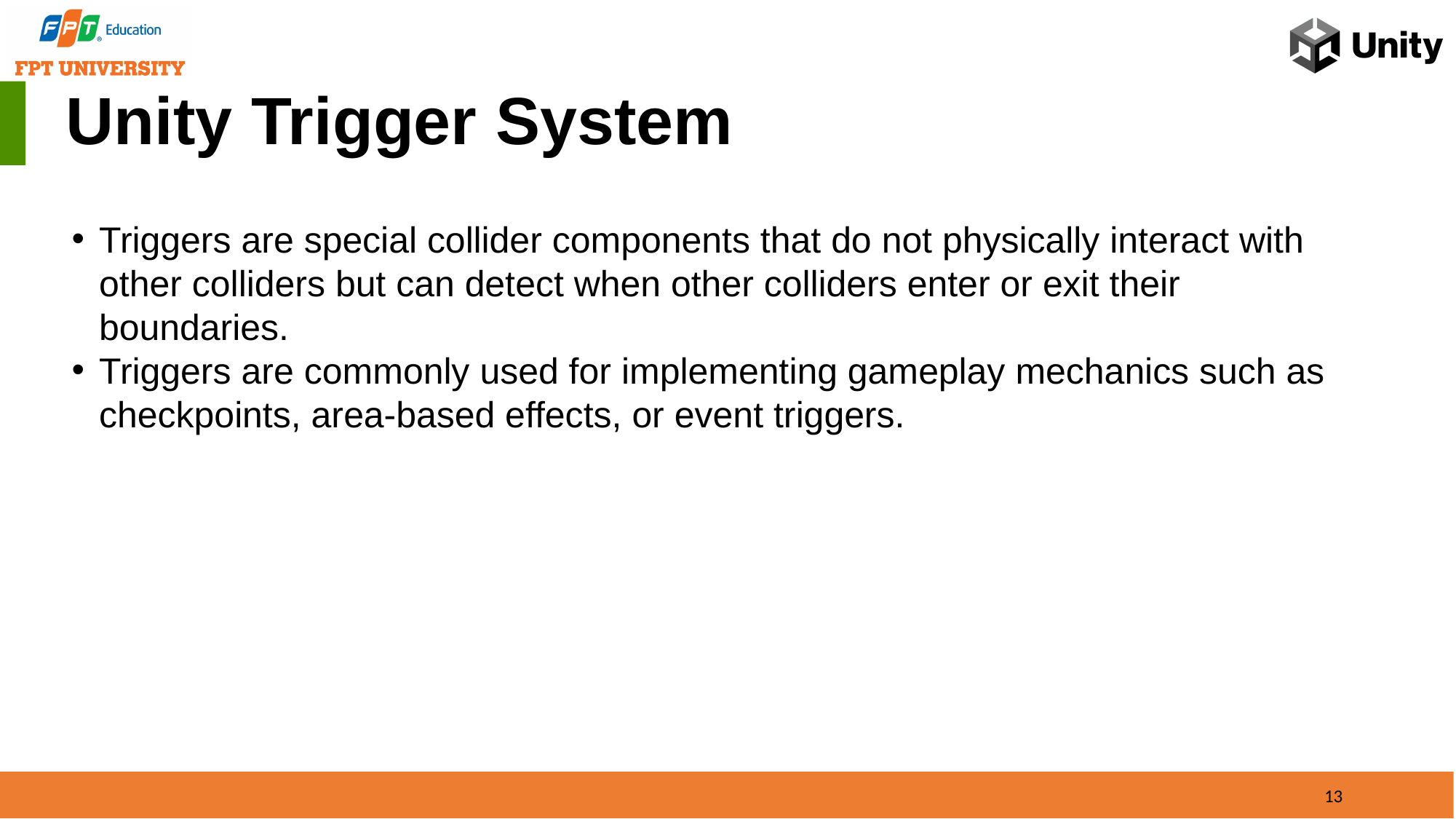

Unity Trigger System
Triggers are special collider components that do not physically interact with other colliders but can detect when other colliders enter or exit their boundaries.
Triggers are commonly used for implementing gameplay mechanics such as checkpoints, area-based effects, or event triggers.
13